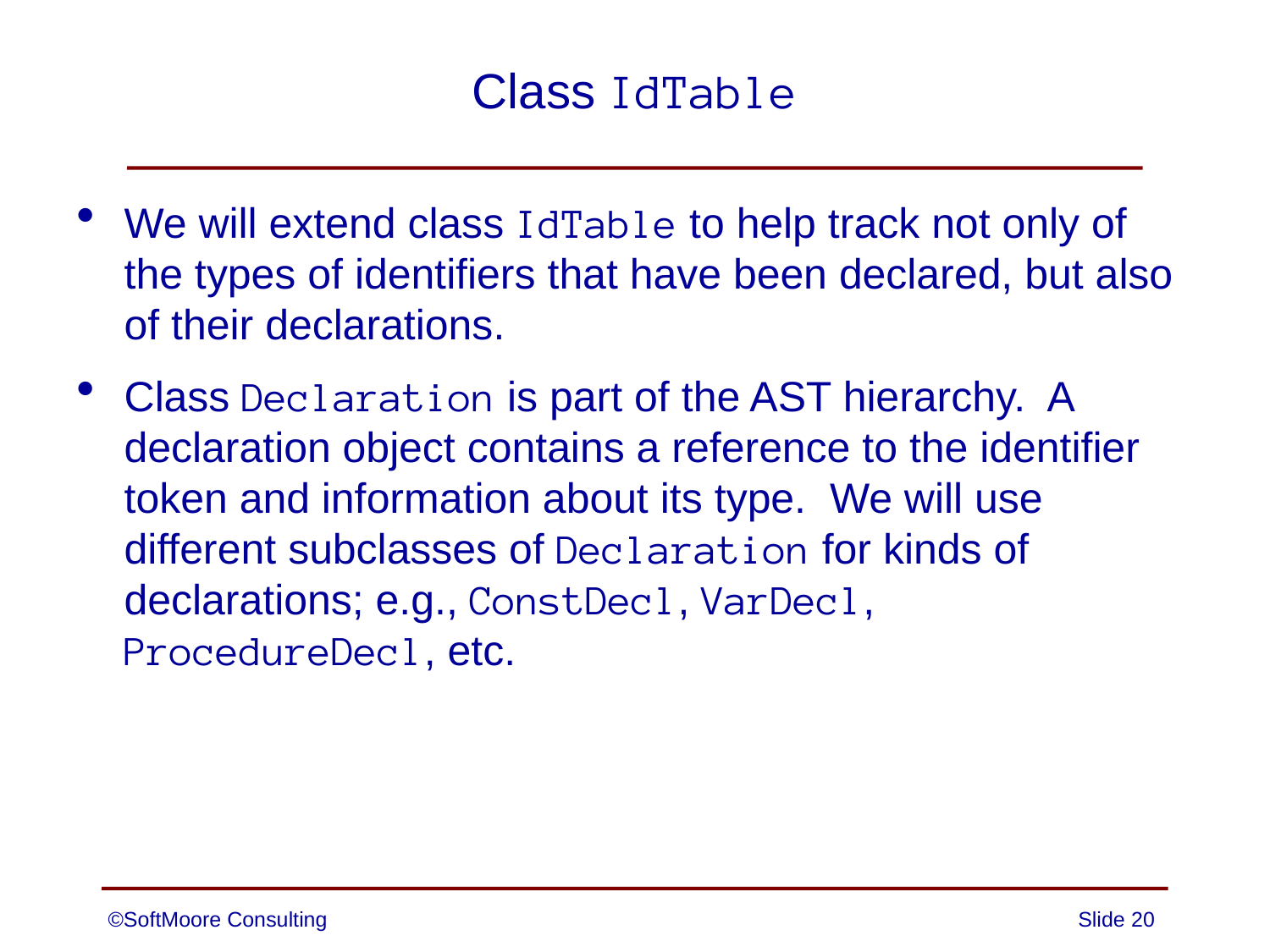

# Class IdTable
We will extend class IdTable to help track not only of the types of identifiers that have been declared, but also of their declarations.
Class Declaration is part of the AST hierarchy.  A declaration object contains a reference to the identifier token and information about its type.  We will use different subclasses of Declaration for kinds of declarations; e.g., ConstDecl, VarDecl, ProcedureDecl, etc.
©SoftMoore Consulting
Slide 20